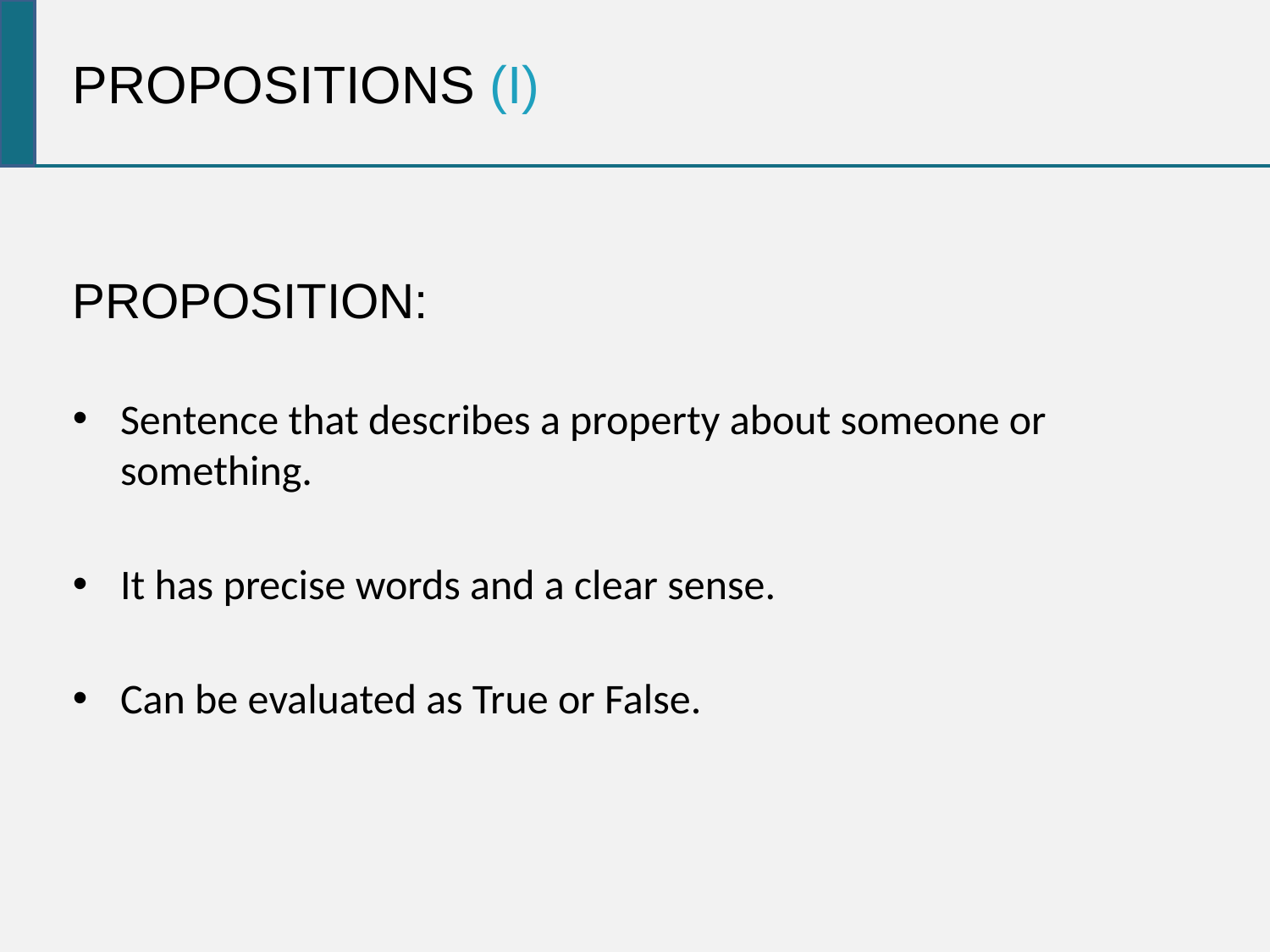

PropositionS (I)

PROPOSITION:

Sentence that describes a property about someone or something.

It has precise words and a clear sense.

Can be evaluated as True or False.